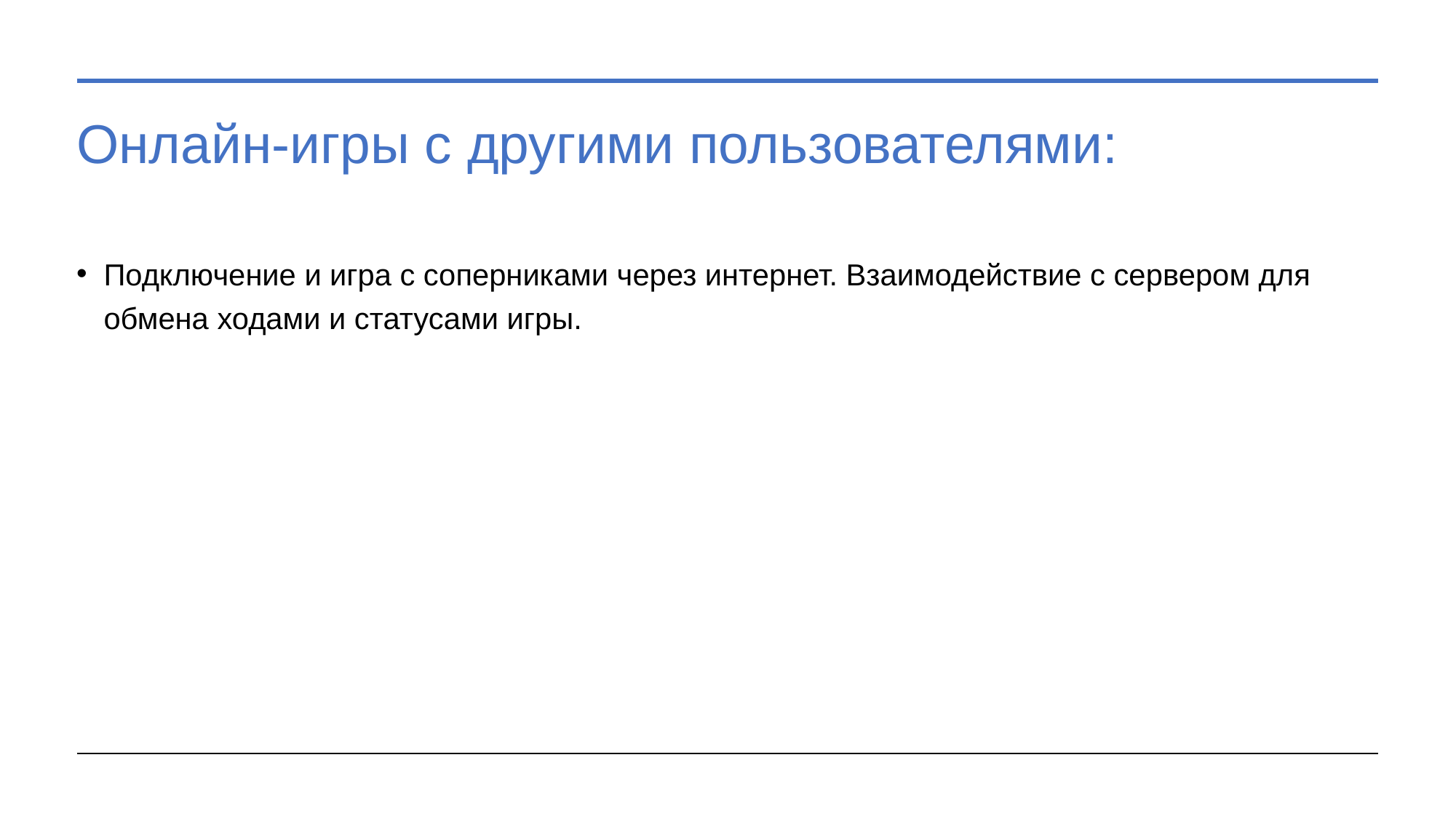

# Онлайн-игры с другими пользователями:
Подключение и игра с соперниками через интернет. Взаимодействие с сервером для обмена ходами и статусами игры.